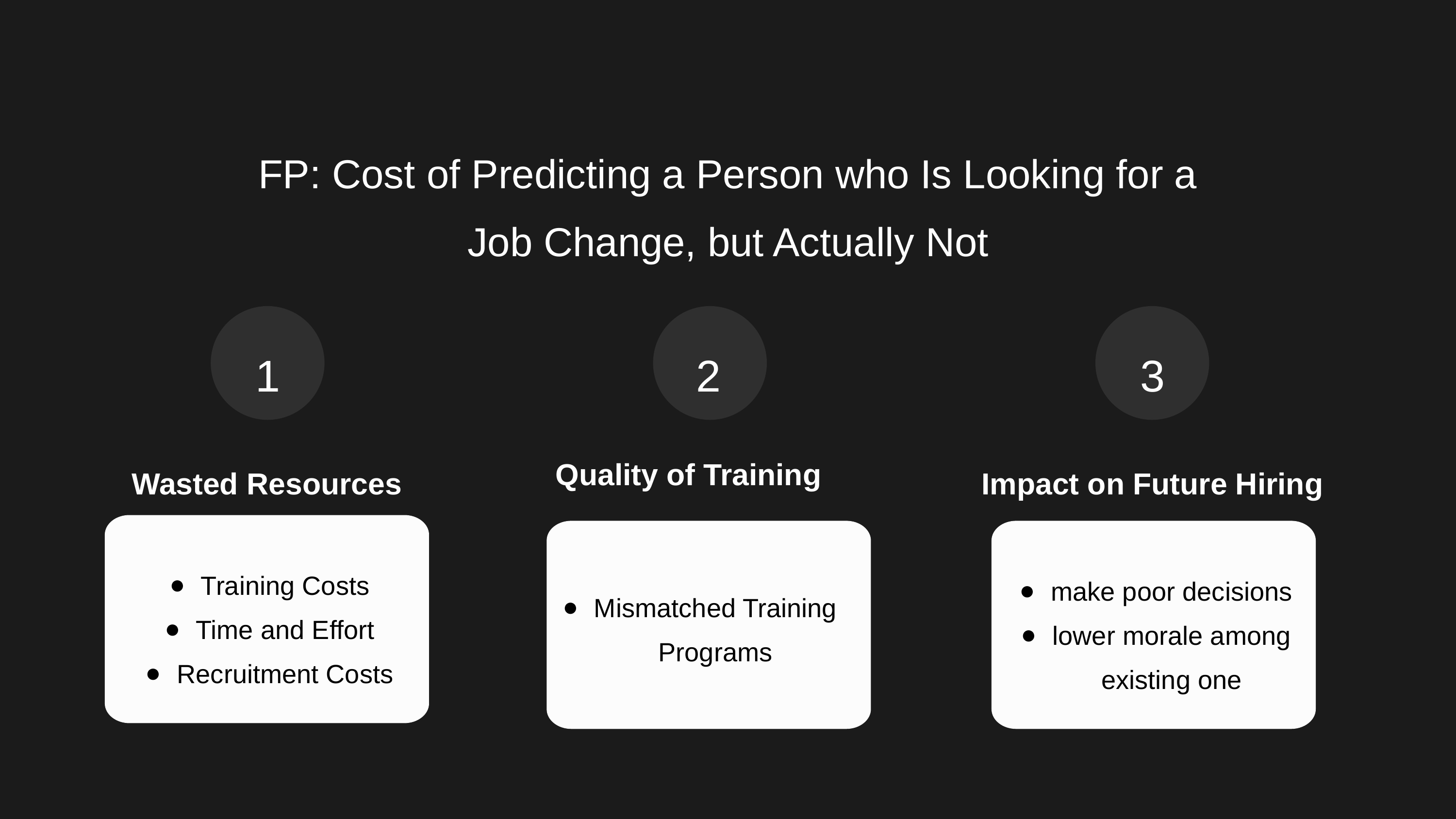

FP: Cost of Predicting a Person who Is Looking for a Job Change, but Actually Not

1
2
3
Wasted Resources
Quality of Training
Impact on Future Hiring

Training Costs
Time and Effort
Recruitment Costs
make poor decisions
lower morale among existing one
Mismatched Training Programs